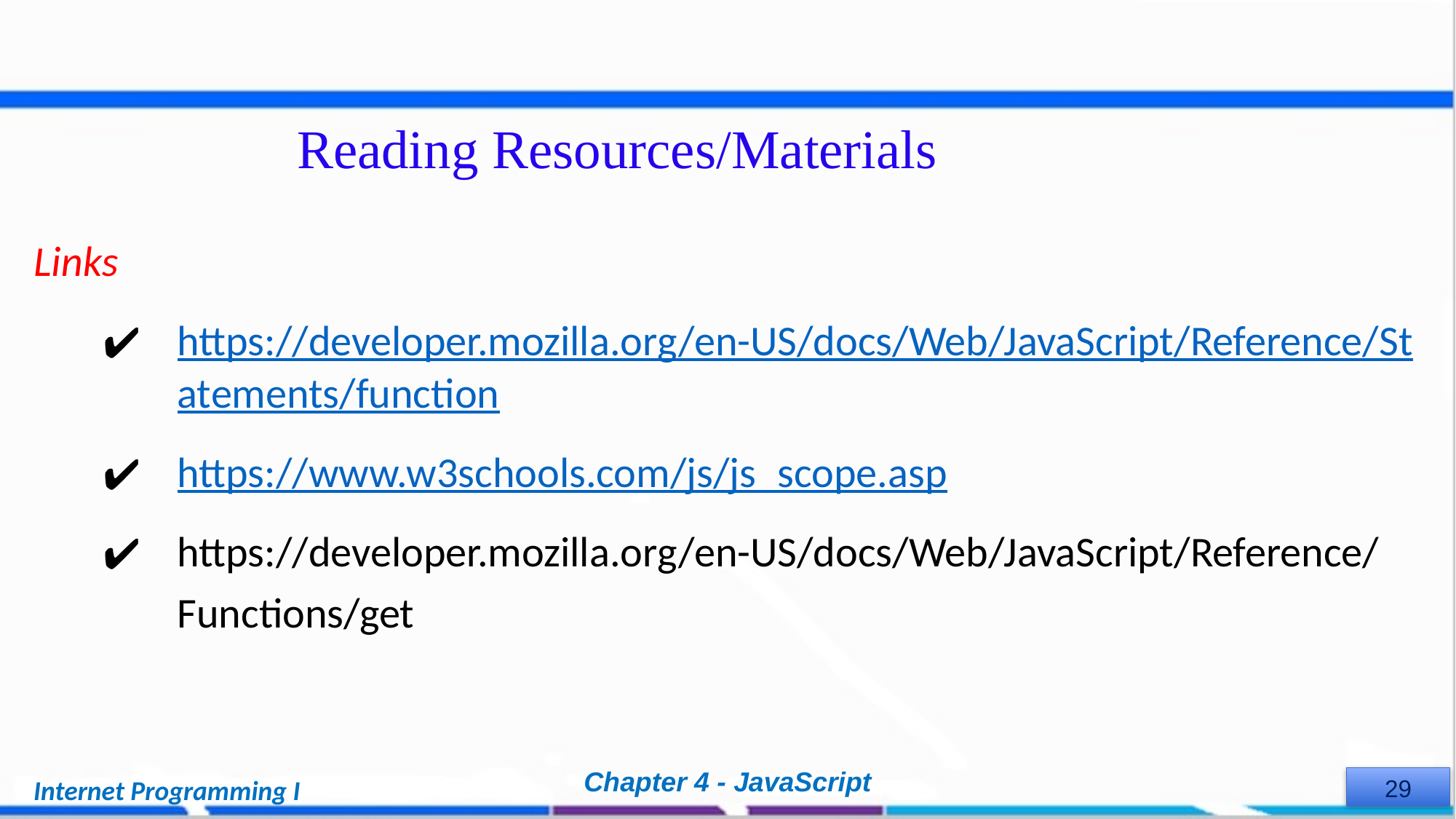

Reading Resources/Materials
Links
https://developer.mozilla.org/en-US/docs/Web/JavaScript/Reference/Statements/function
https://www.w3schools.com/js/js_scope.asp
https://developer.mozilla.org/en-US/docs/Web/JavaScript/Reference/Functions/get

Chapter 4 - JavaScript
Internet Programming I